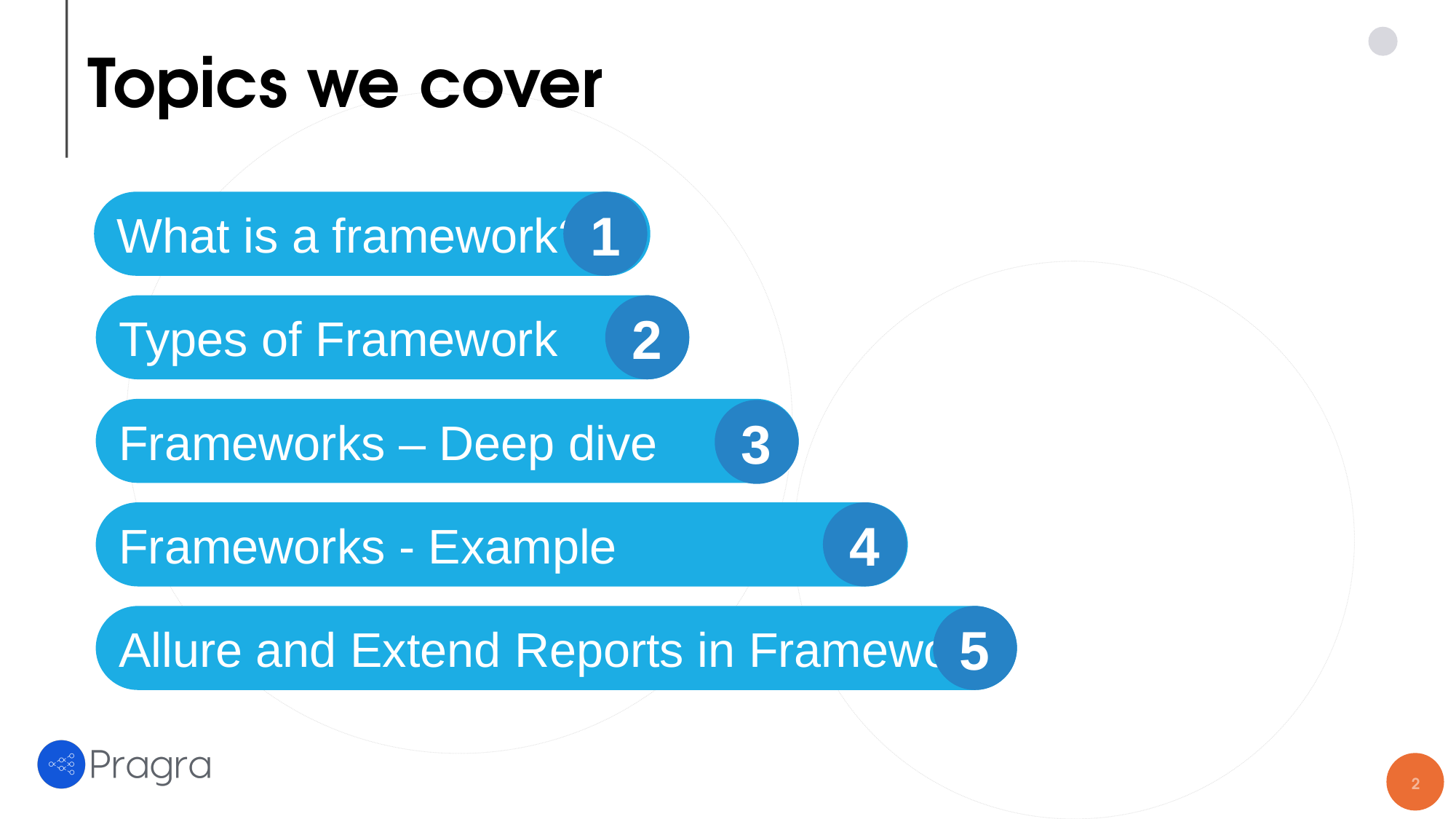

# Topics we cover
What is a framework?
1
2
Types of Framework
Frameworks – Deep dive
3
Frameworks - Example
4
Allure and Extend Reports in Framework
5